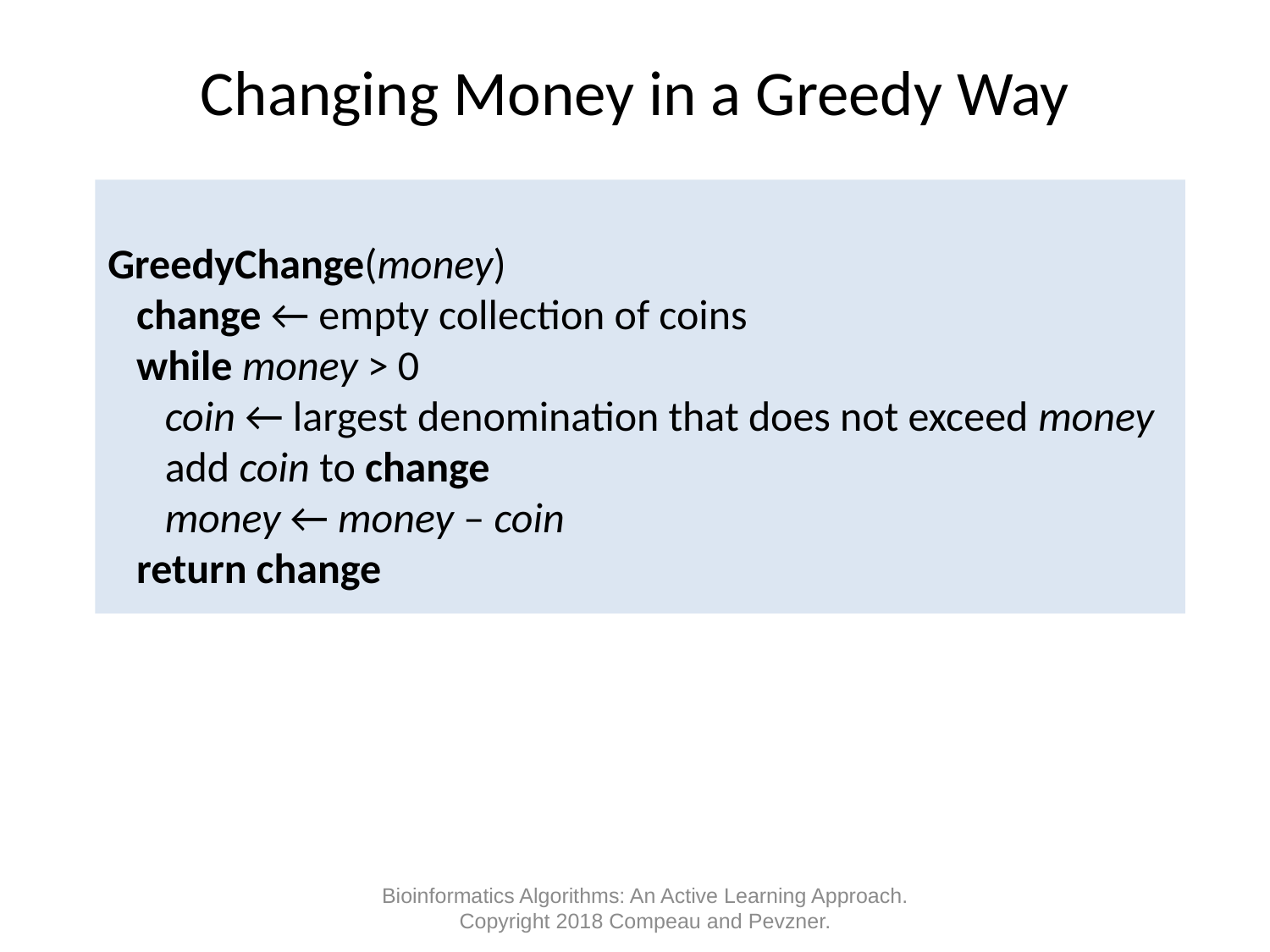

# Changing Money in a Greedy Way

GreedyChange(money)
   change ← empty collection of coins
   while money > 0
      coin ← largest denomination that does not exceed money
      add coin to change
      money ← money – coin
   return change

Bioinformatics Algorithms: An Active Learning Approach. Copyright 2018 Compeau and Pevzner.